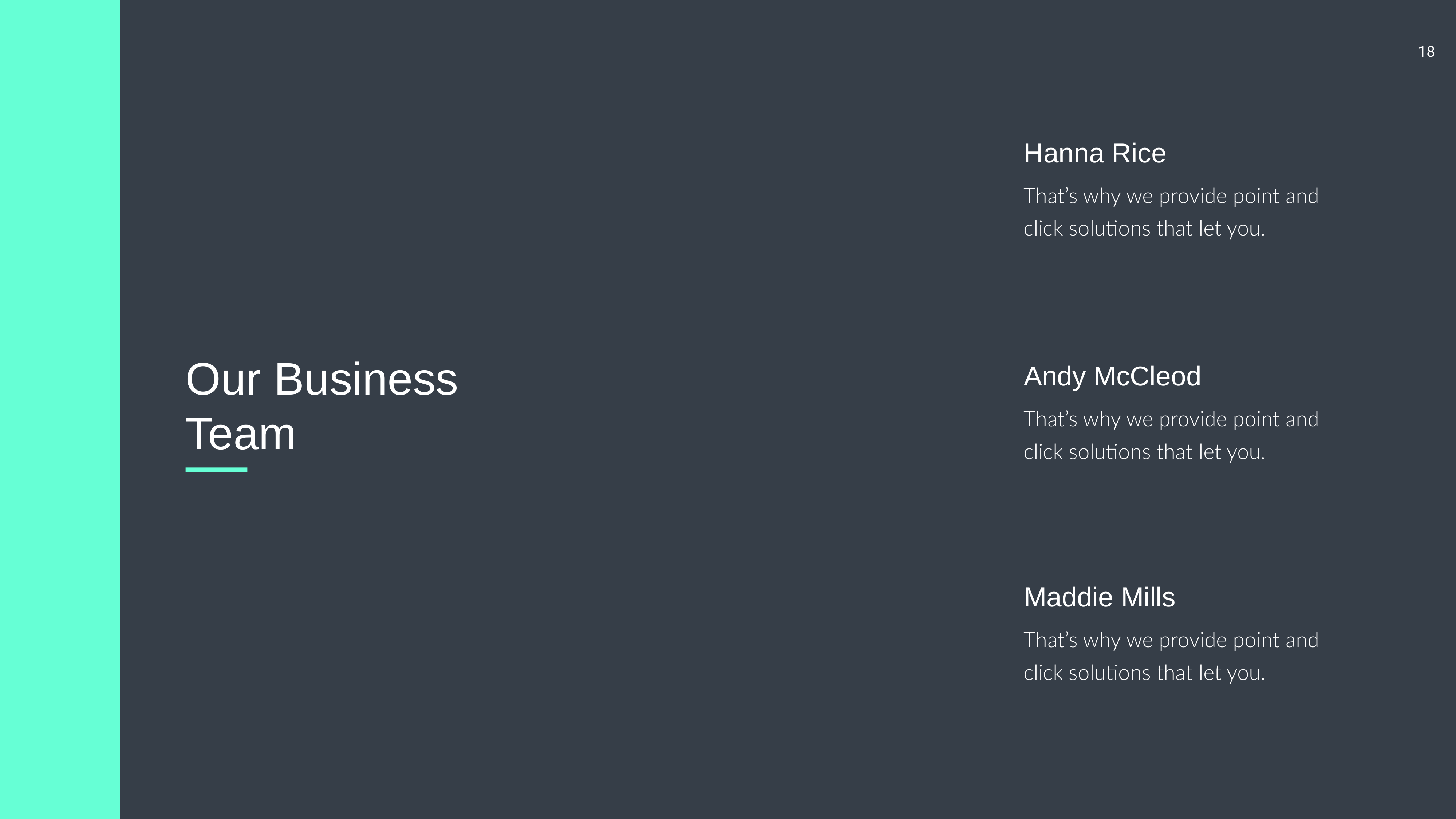

Hanna Rice
That’s why we provide point and click solutions that let you.

Our Business Team

Andy McCleod
That’s why we provide point and click solutions that let you.

Maddie Mills
That’s why we provide point and click solutions that let you.